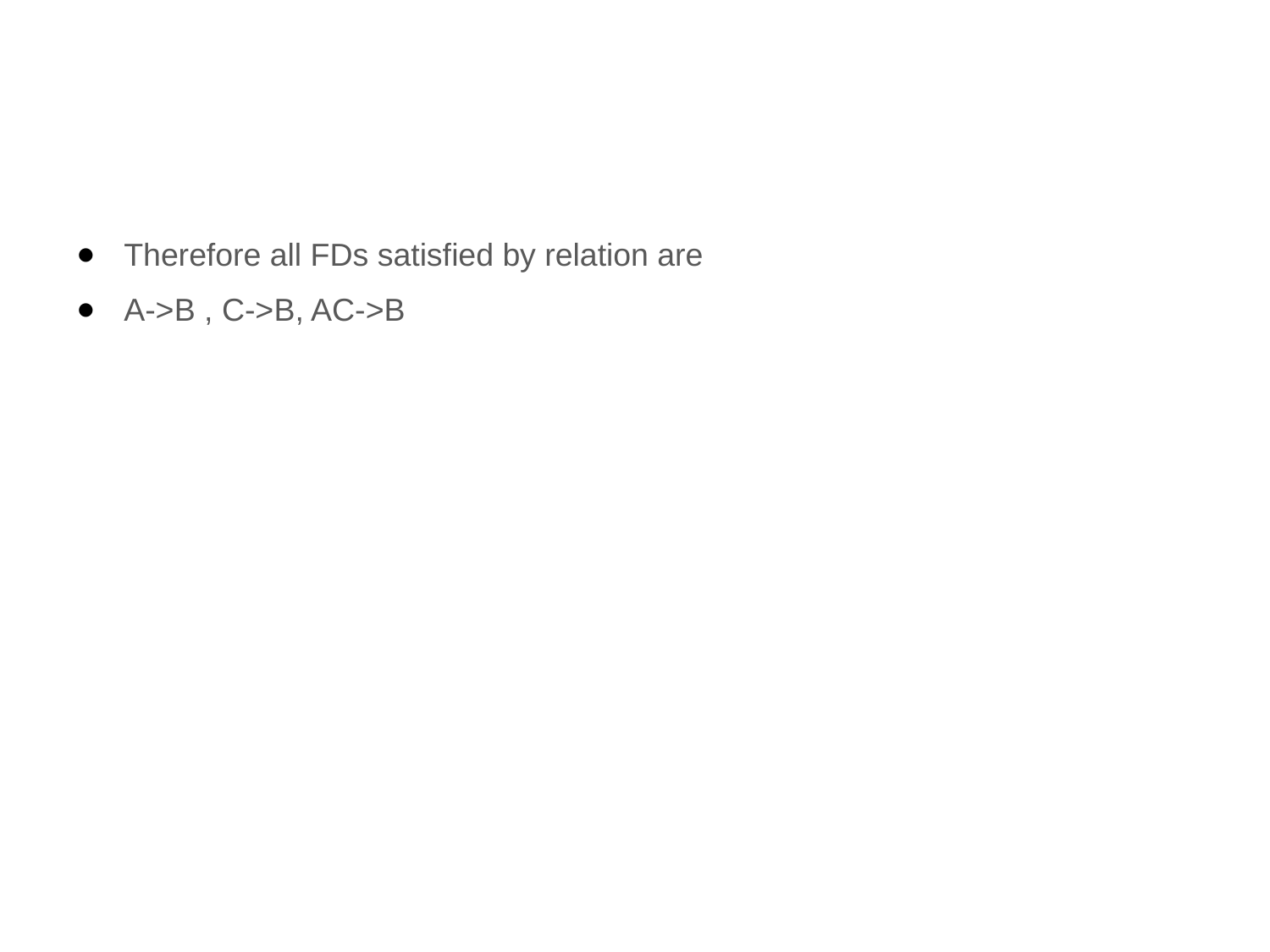

#
Therefore all FDs satisfied by relation are
A->B , C->B, AC->B